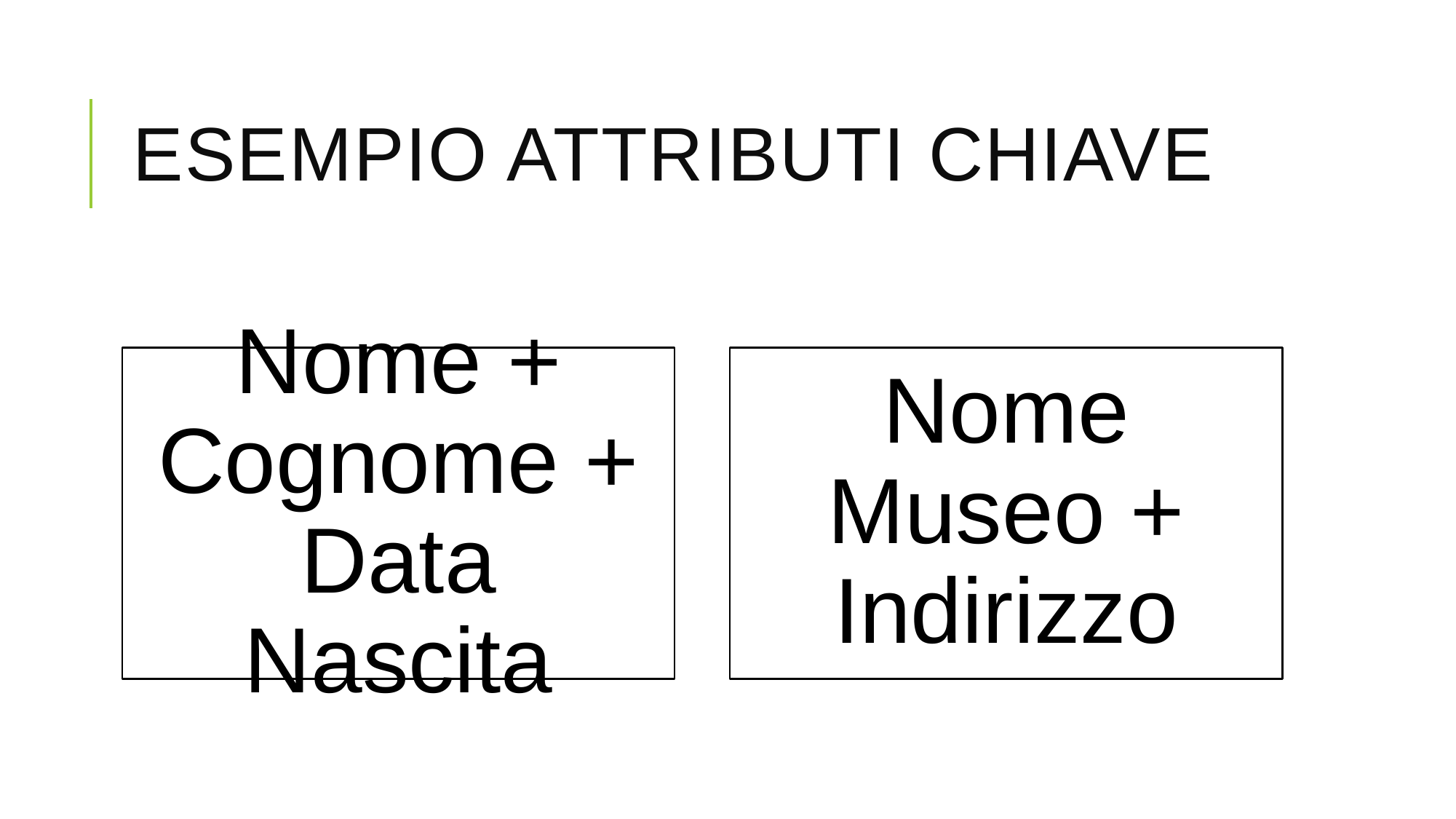

# Esempio attributi chiave
Nome + Cognome + Data Nascita
Nome Museo + Indirizzo